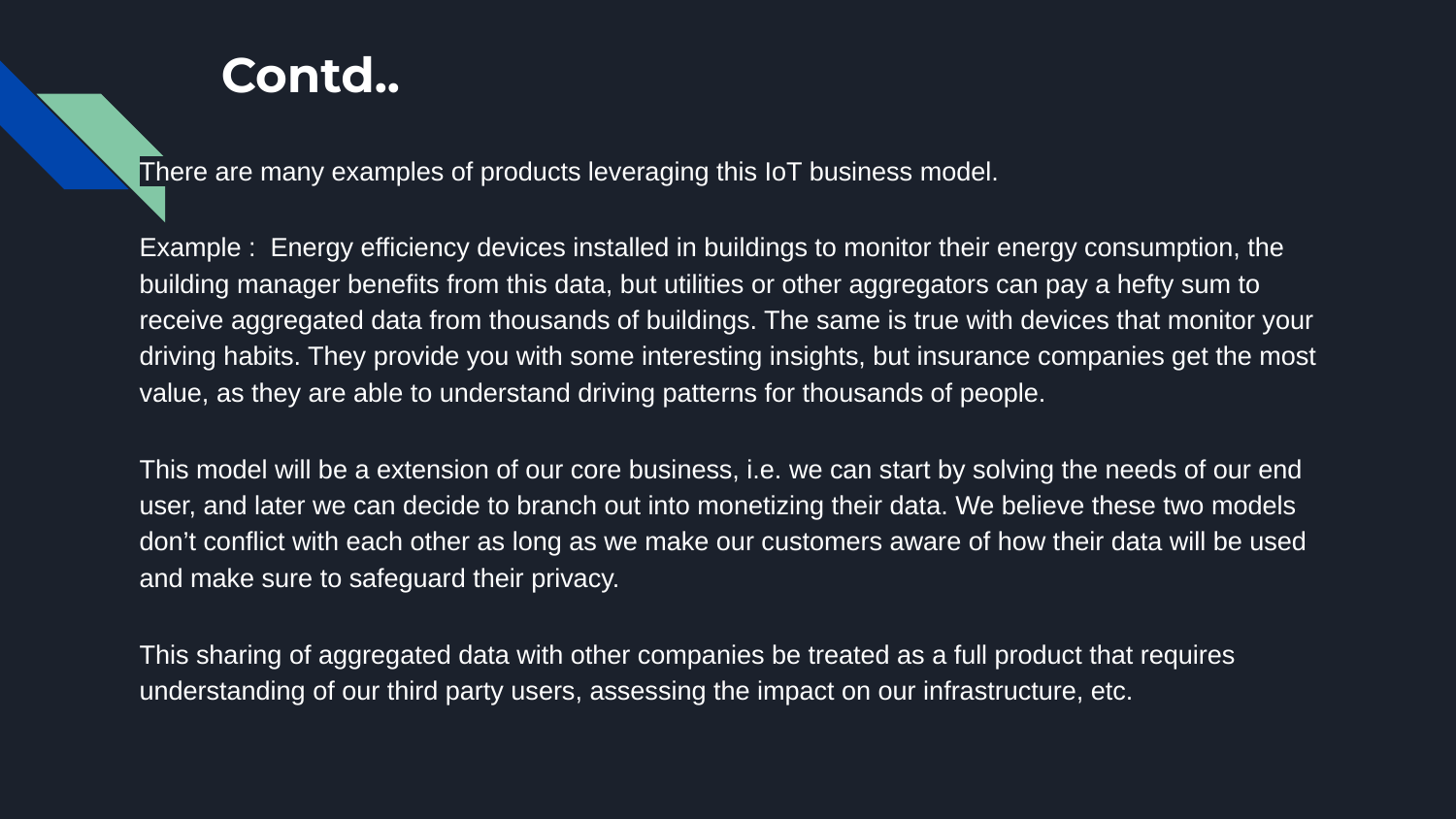

# Contd..

There are many examples of products leveraging this IoT business model.
Example :  Energy efficiency devices installed in buildings to monitor their energy consumption, the building manager benefits from this data, but utilities or other aggregators can pay a hefty sum to receive aggregated data from thousands of buildings. The same is true with devices that monitor your driving habits. They provide you with some interesting insights, but insurance companies get the most value, as they are able to understand driving patterns for thousands of people.
This model will be a extension of our core business, i.e. we can start by solving the needs of our end user, and later we can decide to branch out into monetizing their data. We believe these two models don’t conflict with each other as long as we make our customers aware of how their data will be used and make sure to safeguard their privacy.
This sharing of aggregated data with other companies be treated as a full product that requires understanding of our third party users, assessing the impact on our infrastructure, etc.